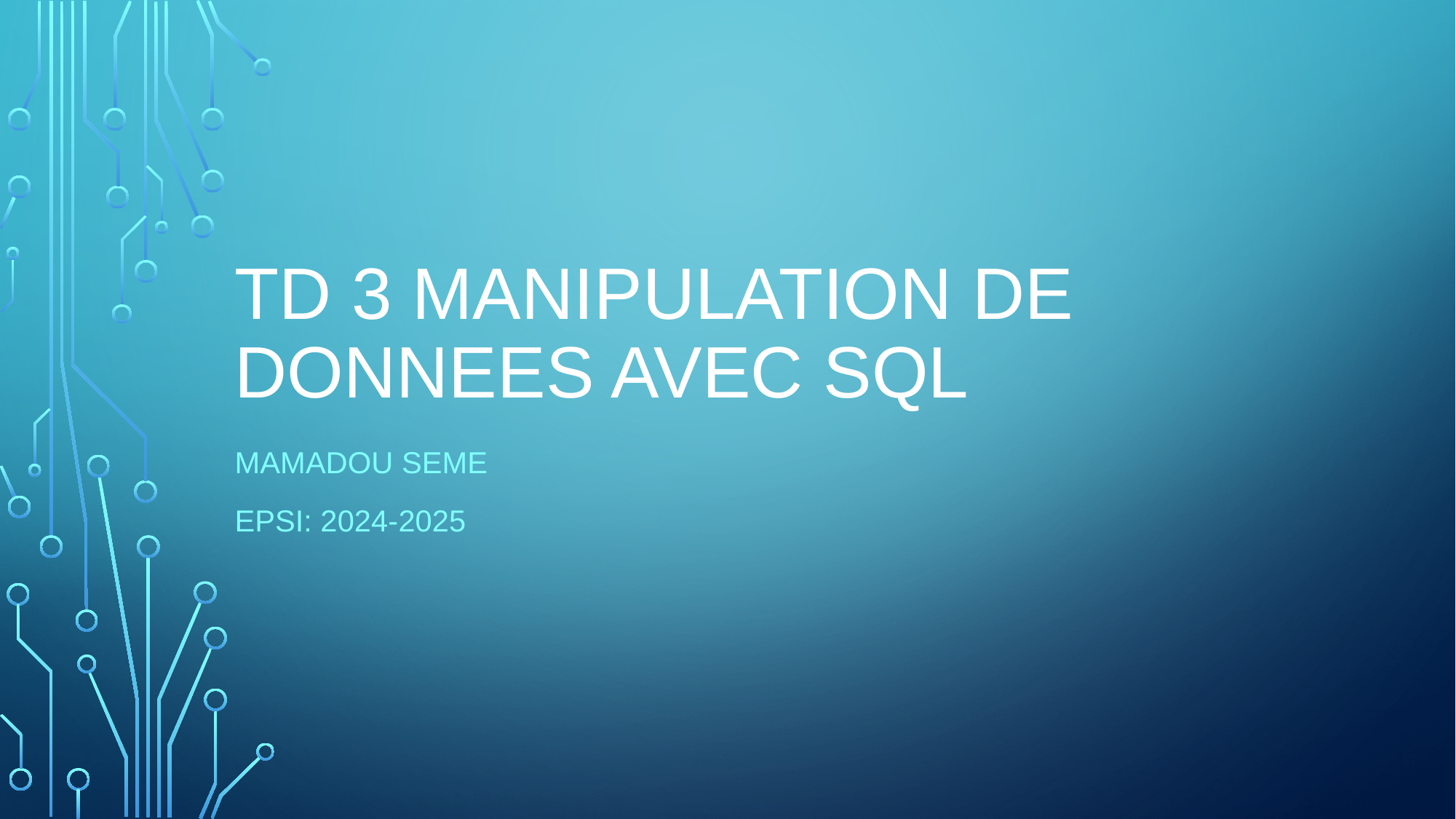

# Td 3 Manipulation de DONNEES avec sql
Mamadou SEME
Epsi: 2024-2025